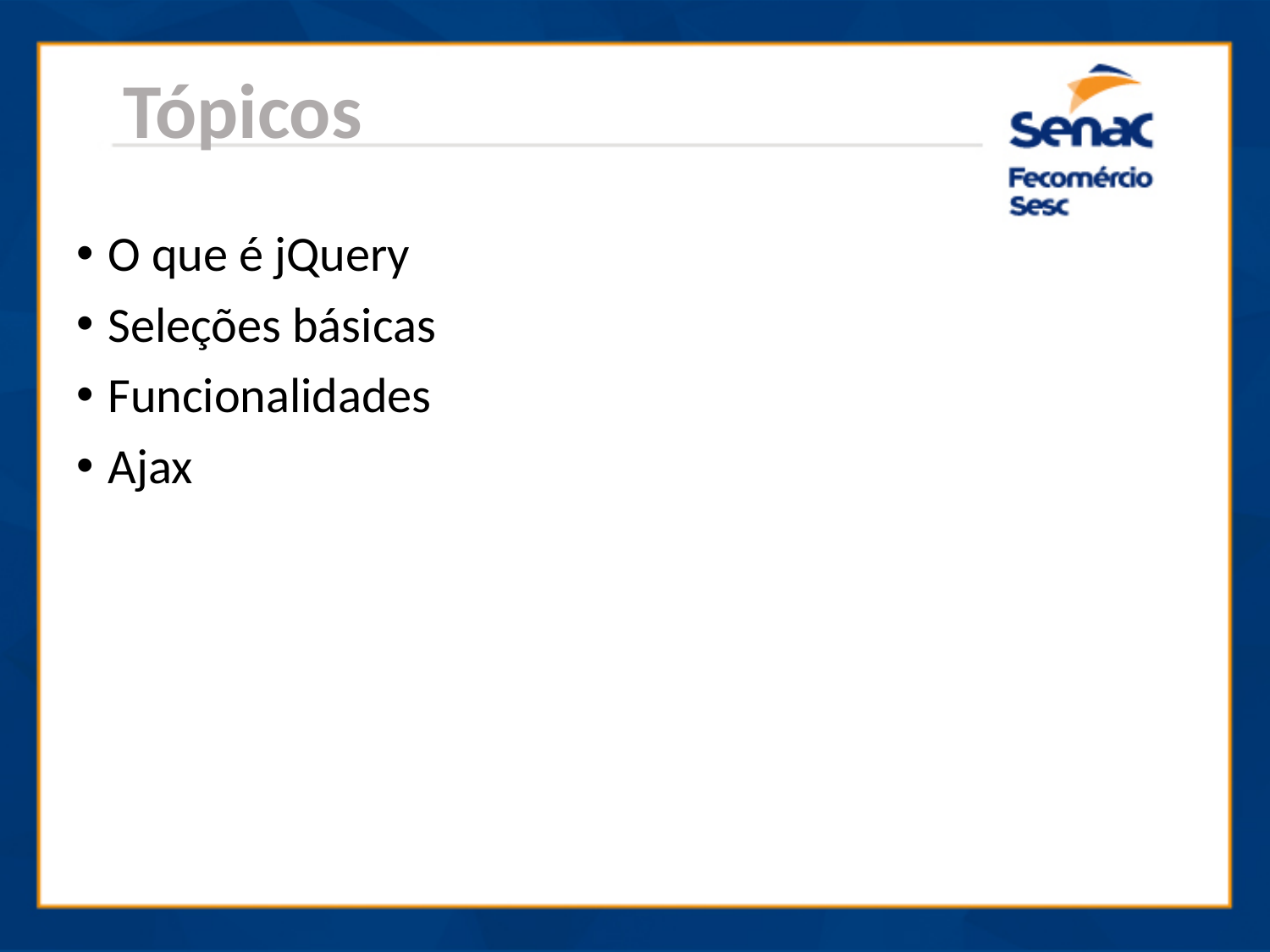

Tópicos
O que é jQuery
Seleções básicas
Funcionalidades
Ajax